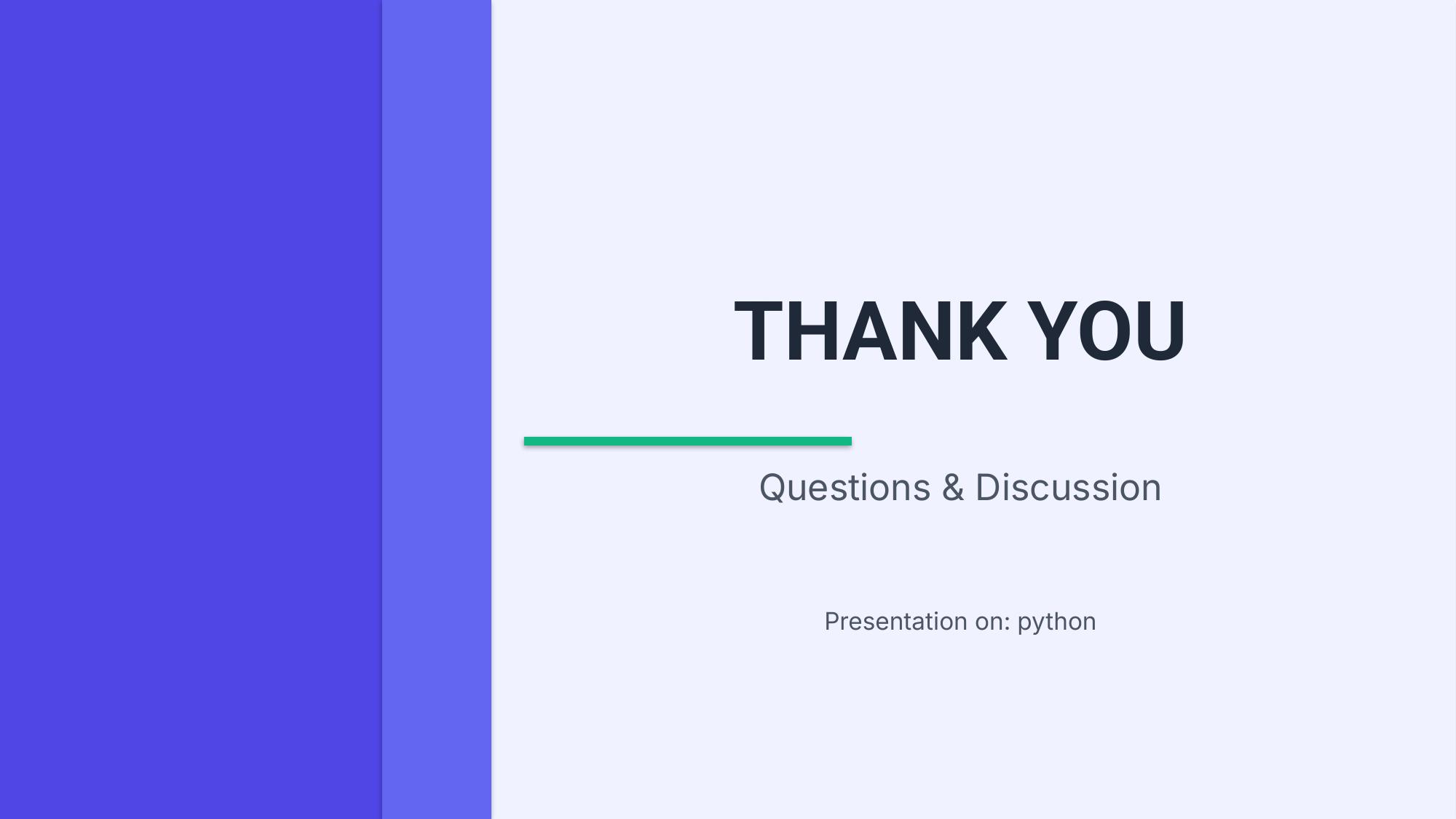

THANK YOU

Questions & Discussion
Presentation on: python